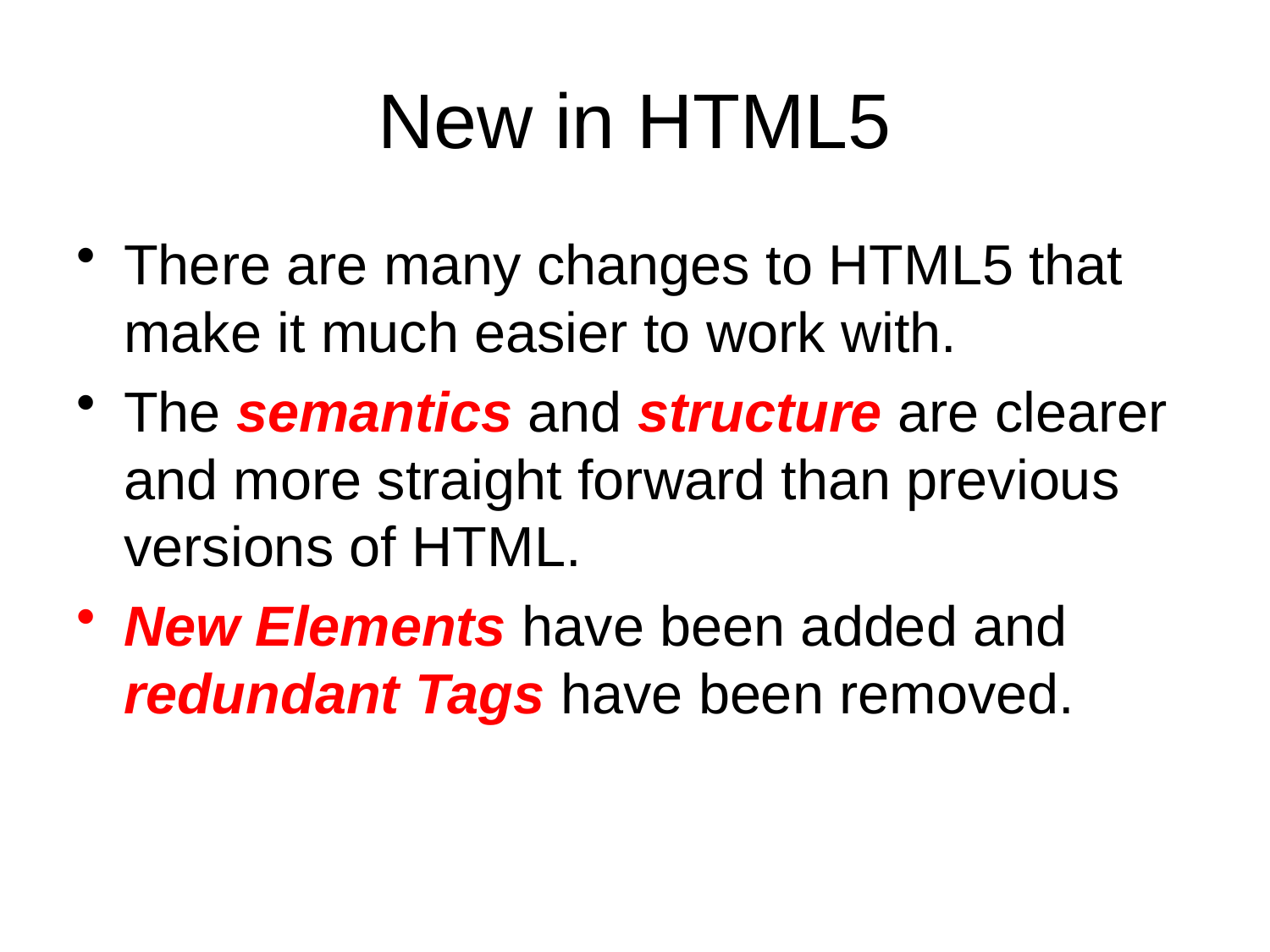

# New in HTML5
There are many changes to HTML5 that make it much easier to work with.
The semantics and structure are clearer and more straight forward than previous versions of HTML.
New Elements have been added and redundant Tags have been removed.
5